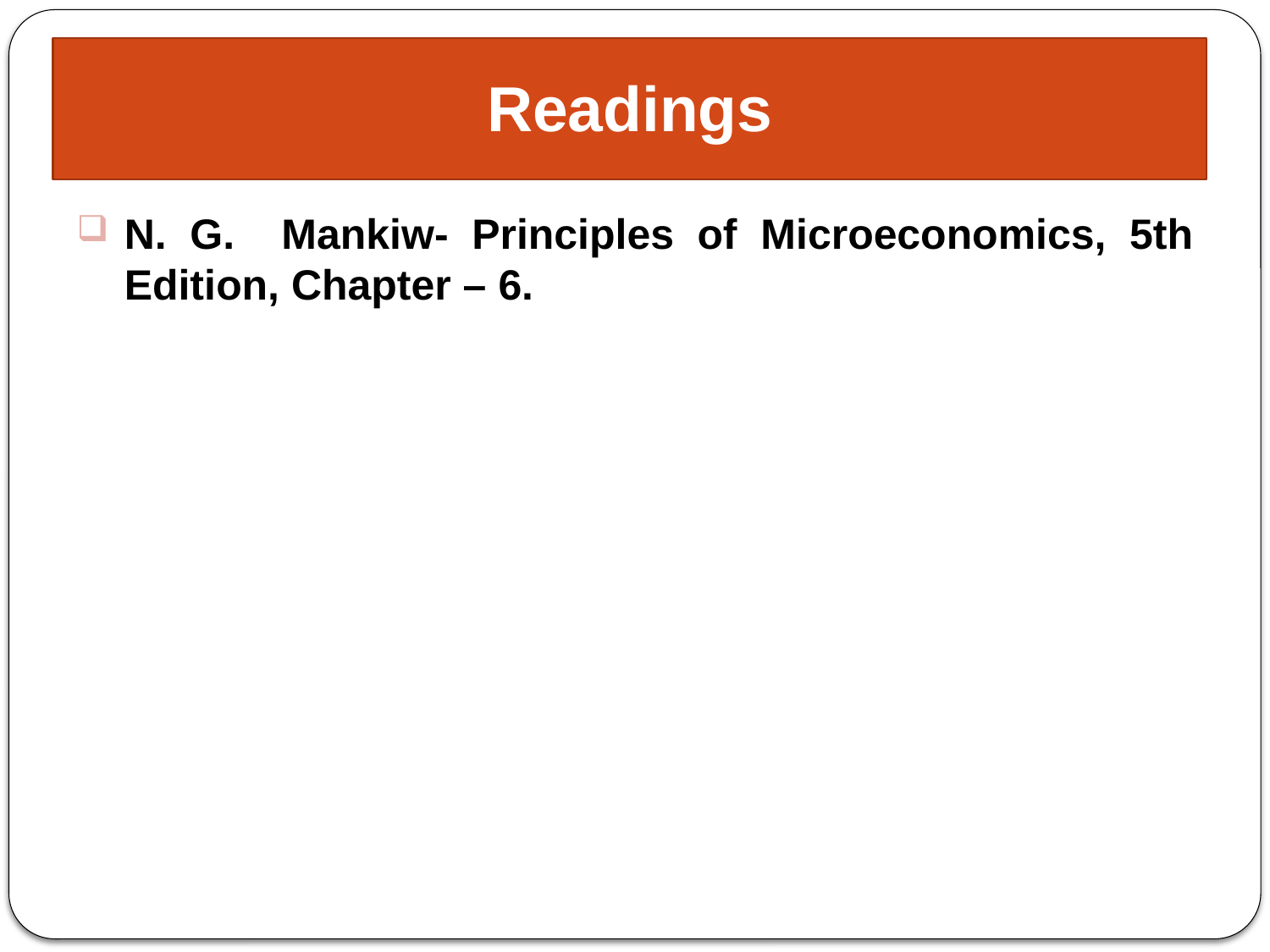

# Readings
N. G.  Mankiw- Principles of Microeconomics, 5th Edition, Chapter – 6.